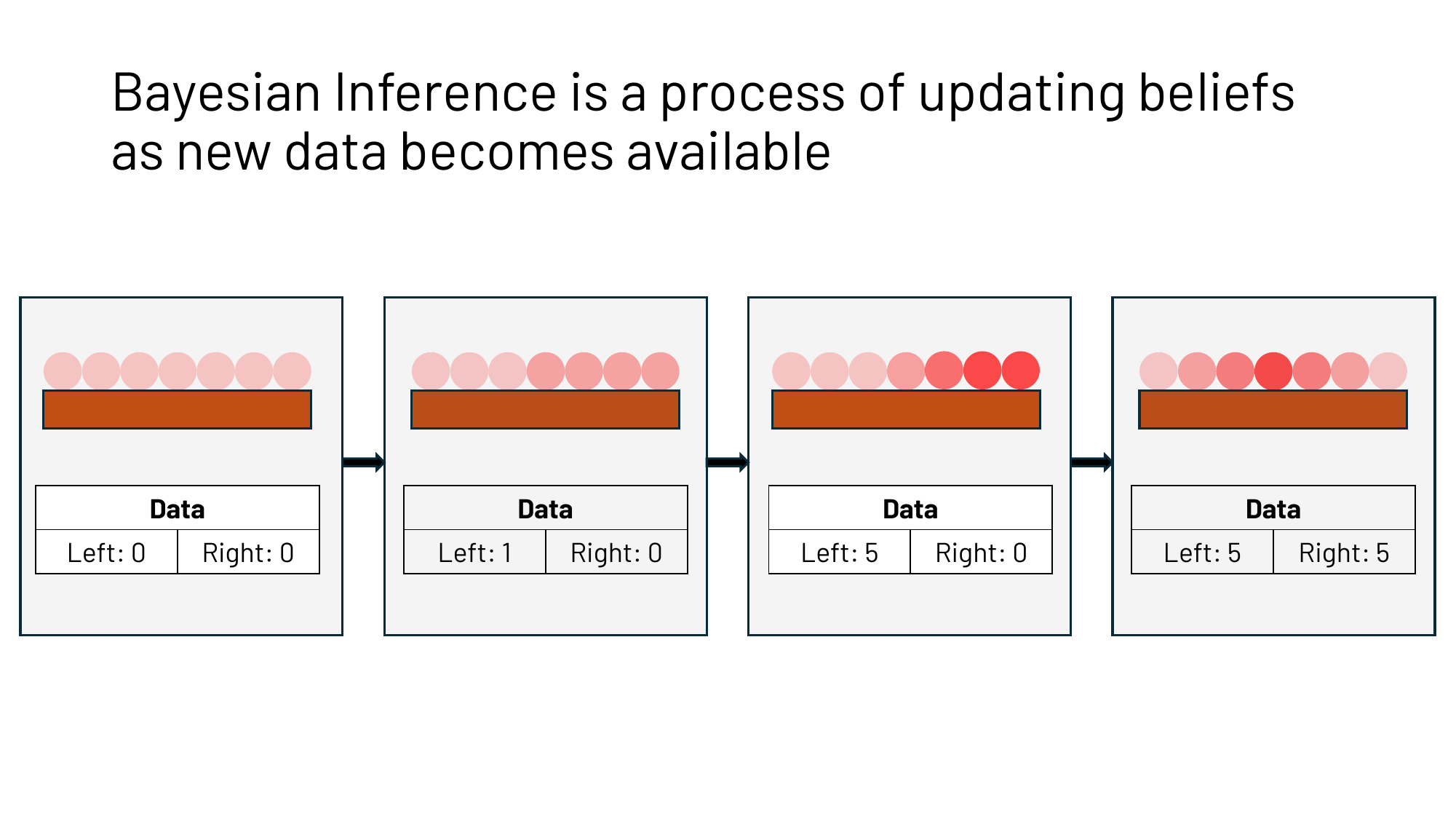

# Bayesian Inference is a process of updating beliefs as new data becomes available

| Data |  |
| --- | --- |
| Left: 0 | Right: 0 |
| Data |  |
| --- | --- |
| Left: 1 | Right: 0 |
| Data |  |
| --- | --- |
| Left: 5 | Right: 5 |
| Data |  |
| --- | --- |
| Left: 5 | Right: 0 |